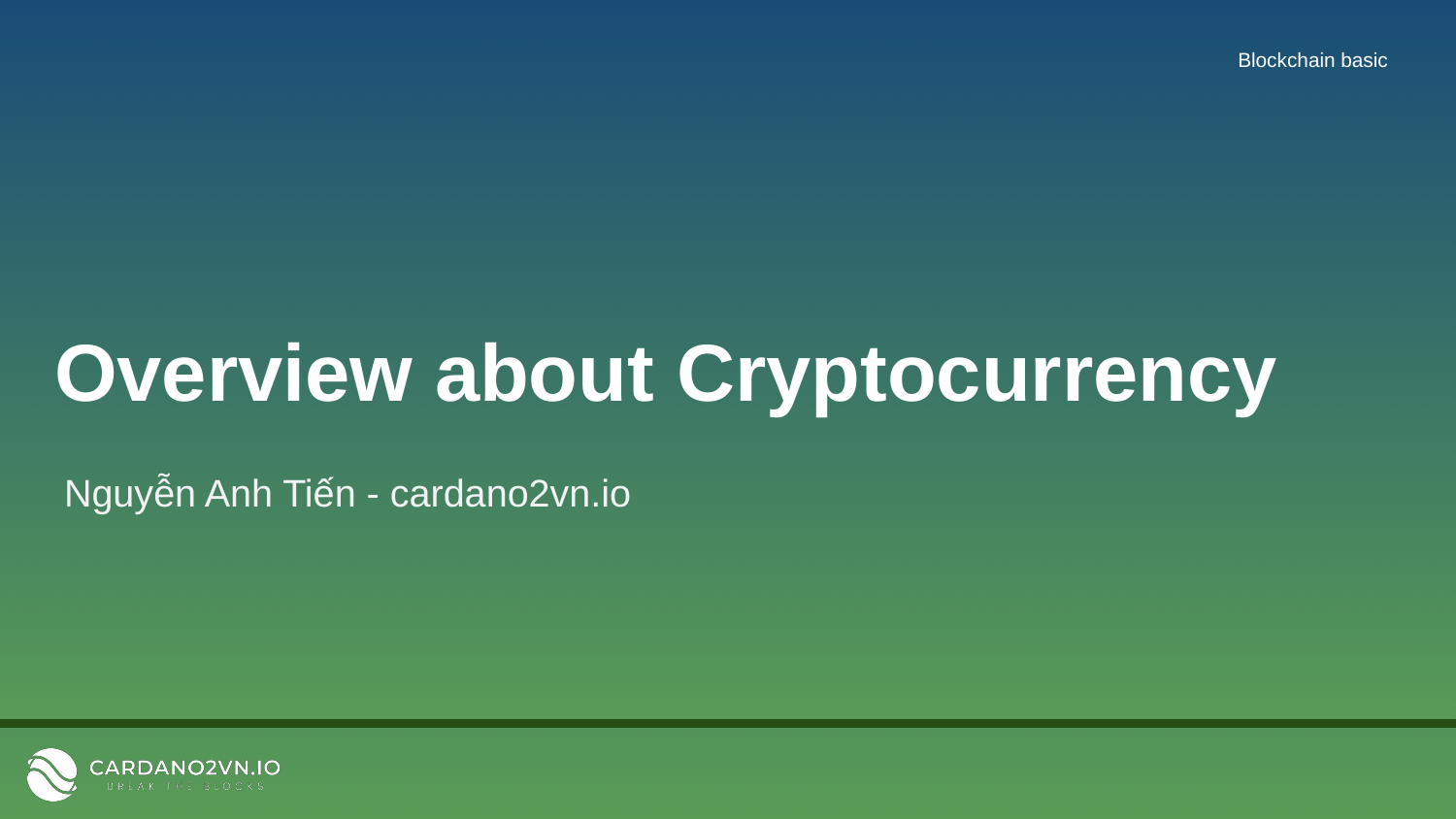

Blockchain basic
# Overview about Cryptocurrency
Nguyễn Anh Tiến - cardano2vn.io